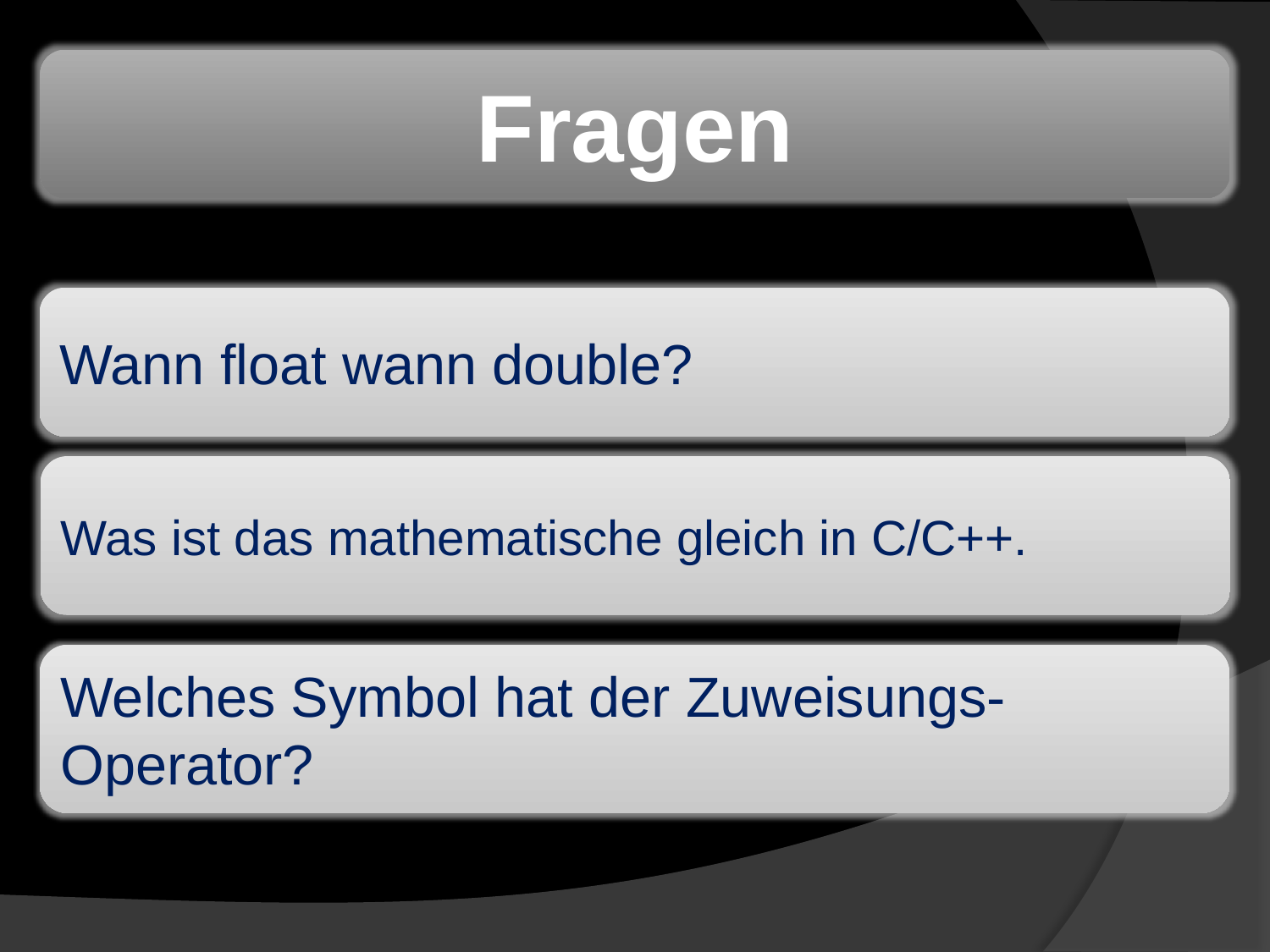

Fragen
Wann float wann double?
Was ist das mathematische gleich in C/C++.
Welches Symbol hat der Zuweisungs-Operator?